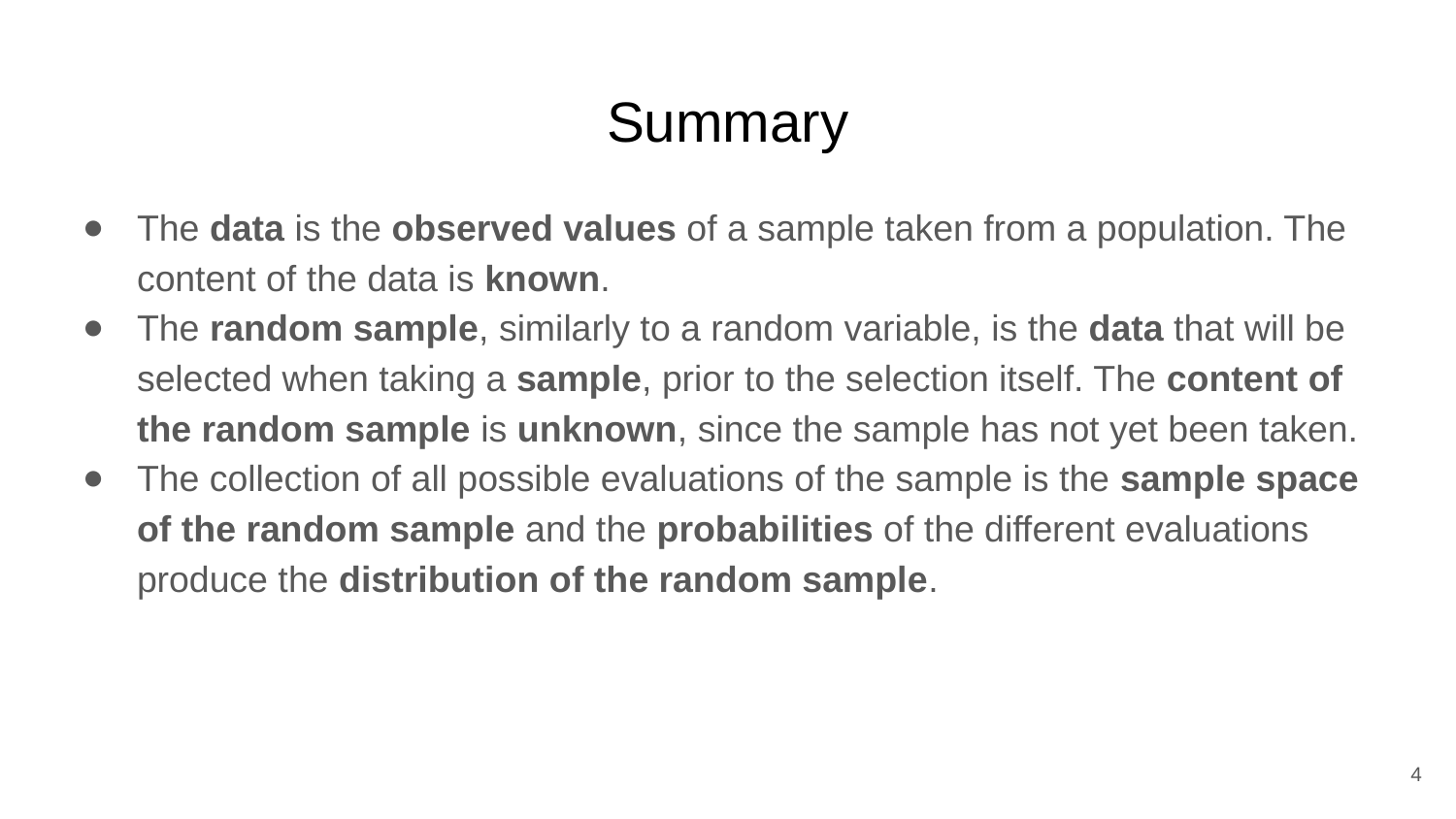

# Summary
The data is the observed values of a sample taken from a population. The content of the data is known.
The random sample, similarly to a random variable, is the data that will be selected when taking a sample, prior to the selection itself. The content of the random sample is unknown, since the sample has not yet been taken.
The collection of all possible evaluations of the sample is the sample space of the random sample and the probabilities of the different evaluations produce the distribution of the random sample.

4